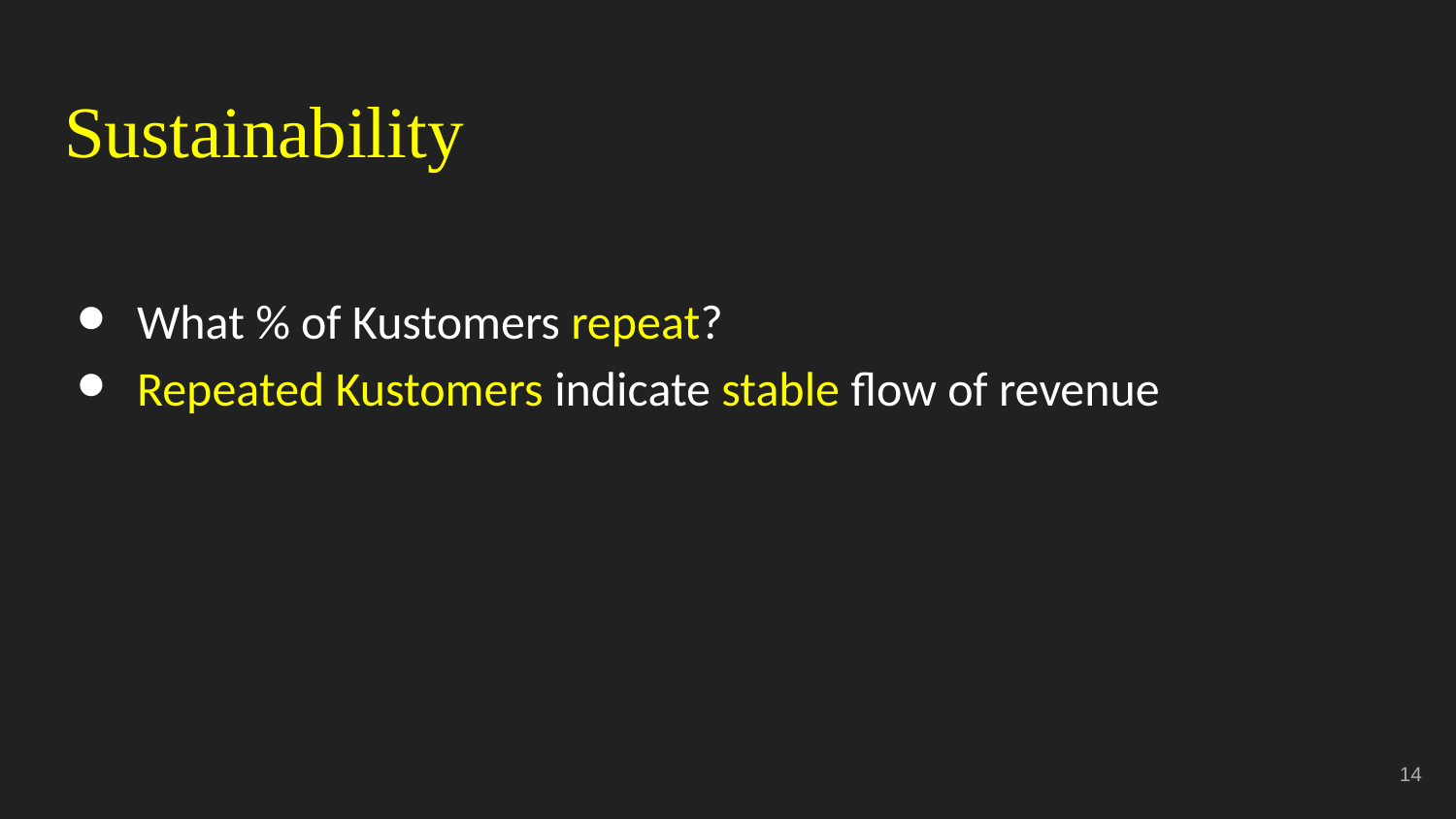

# Sustainability

What % of Kustomers repeat?
Repeated Kustomers indicate stable flow of revenue
14